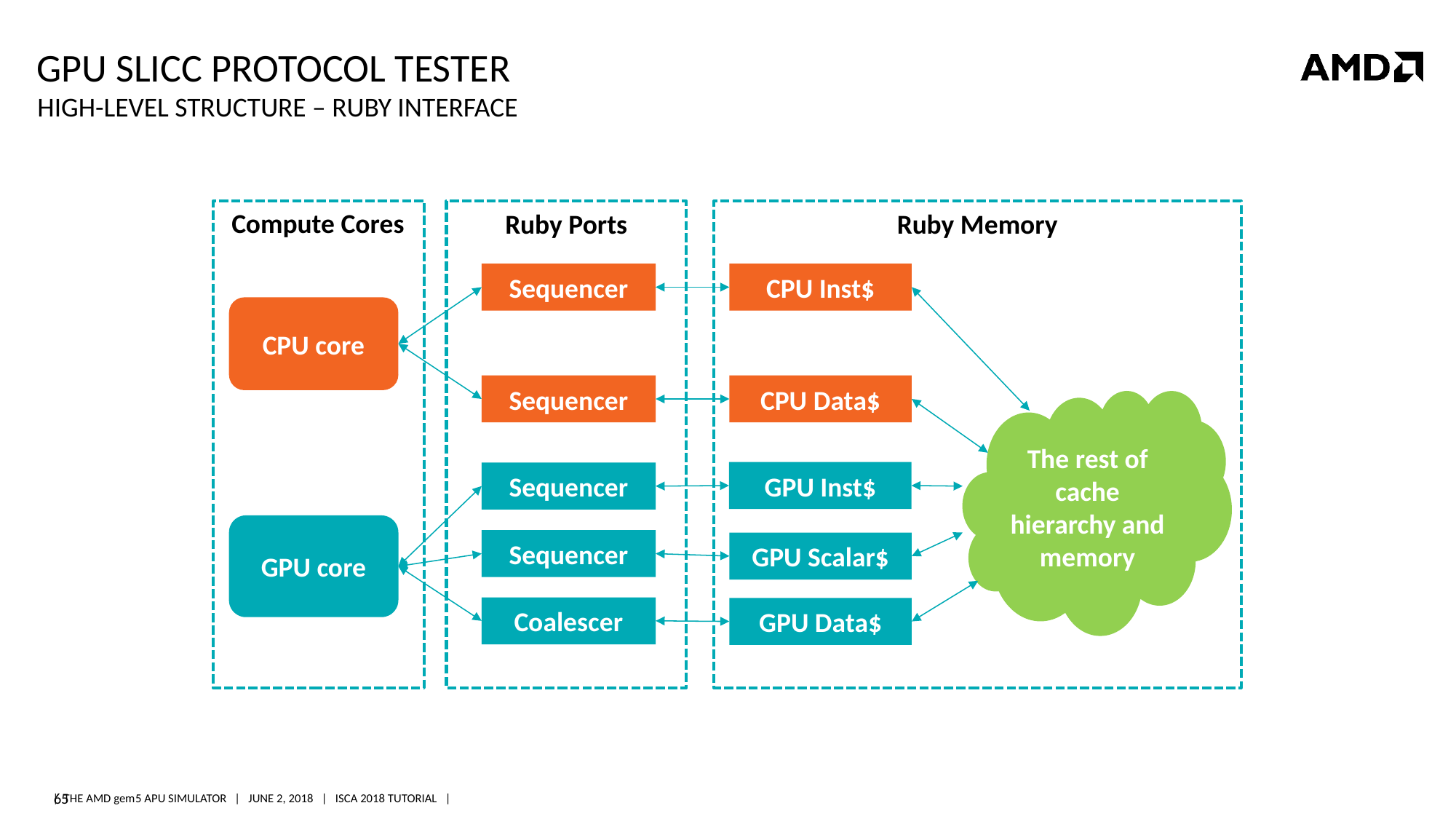

# GPU slicc protocol tester
High-level structure – ruby interface
Compute Cores
Ruby Ports
Ruby Memory

Sequencer
CPU Inst$
CPU core
Sequencer
CPU Data$
The rest of cache hierarchy and memory
GPU Inst$
Sequencer
GPU core
Sequencer
GPU Scalar$
Coalescer
GPU Data$